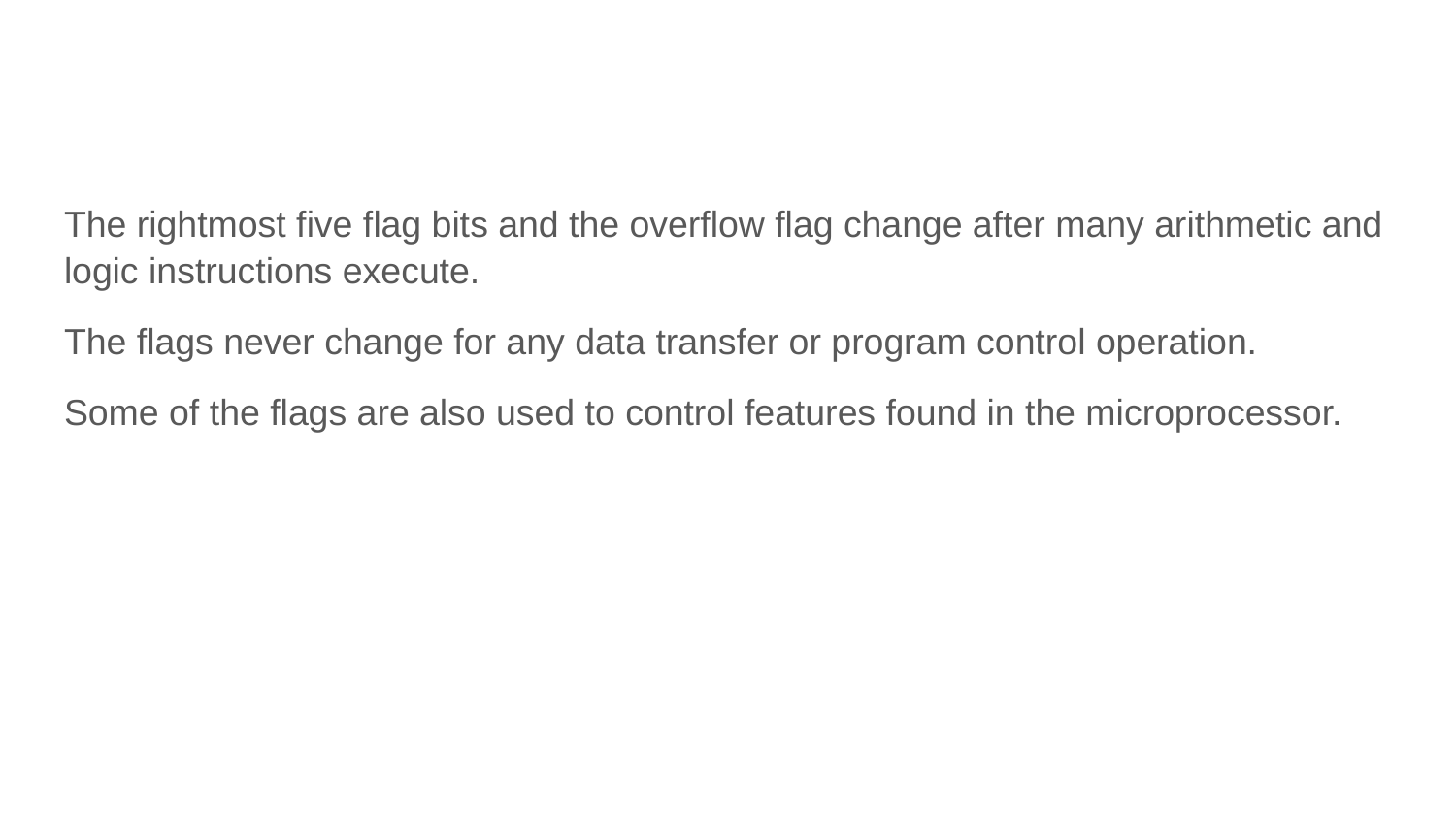

#
The rightmost five flag bits and the overflow flag change after many arithmetic and logic instructions execute.
The flags never change for any data transfer or program control operation.
Some of the flags are also used to control features found in the microprocessor.